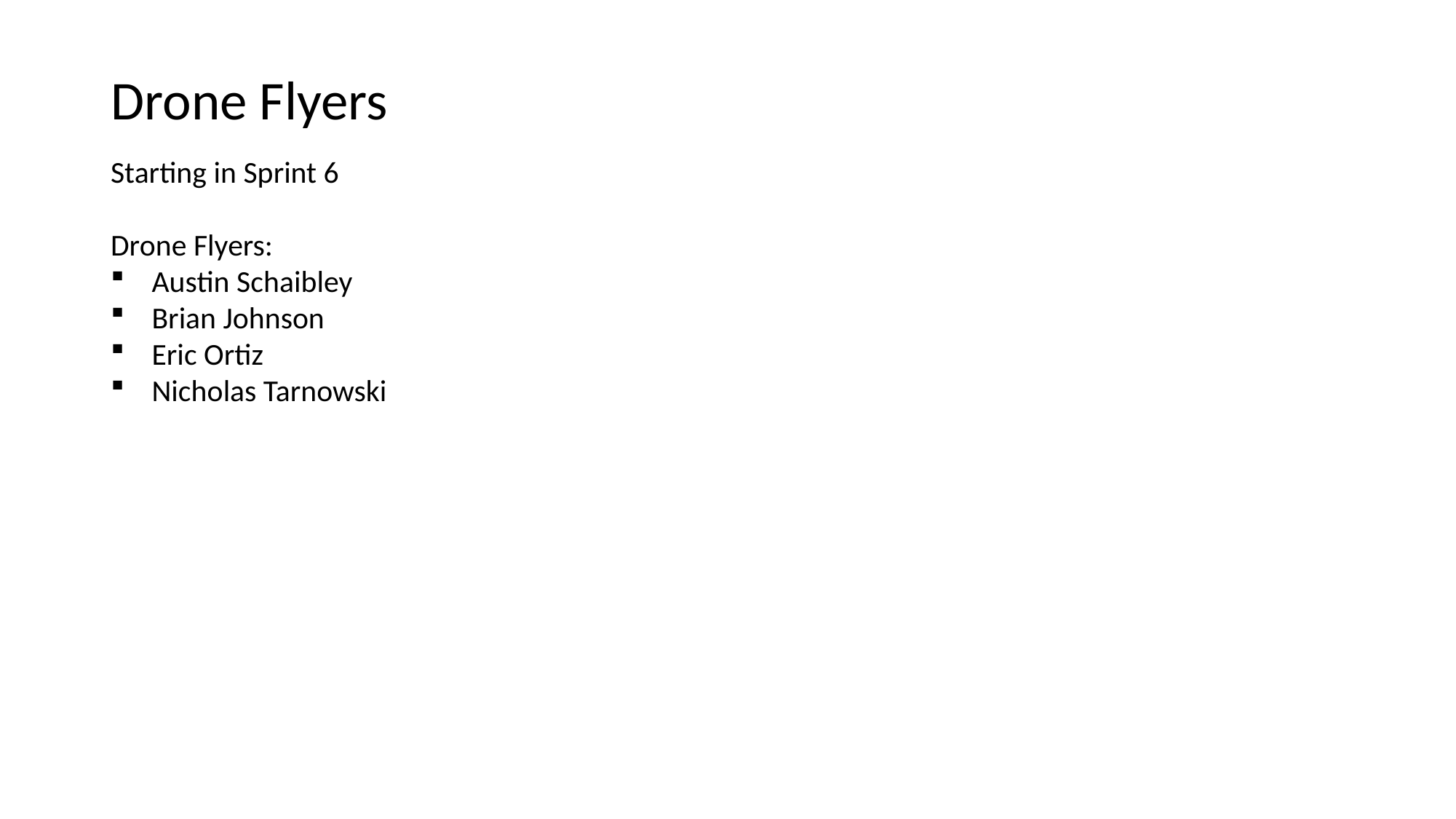

# Drone Flyers
Starting in Sprint 6

Drone Flyers:
Austin Schaibley
Brian Johnson
Eric Ortiz
Nicholas Tarnowski